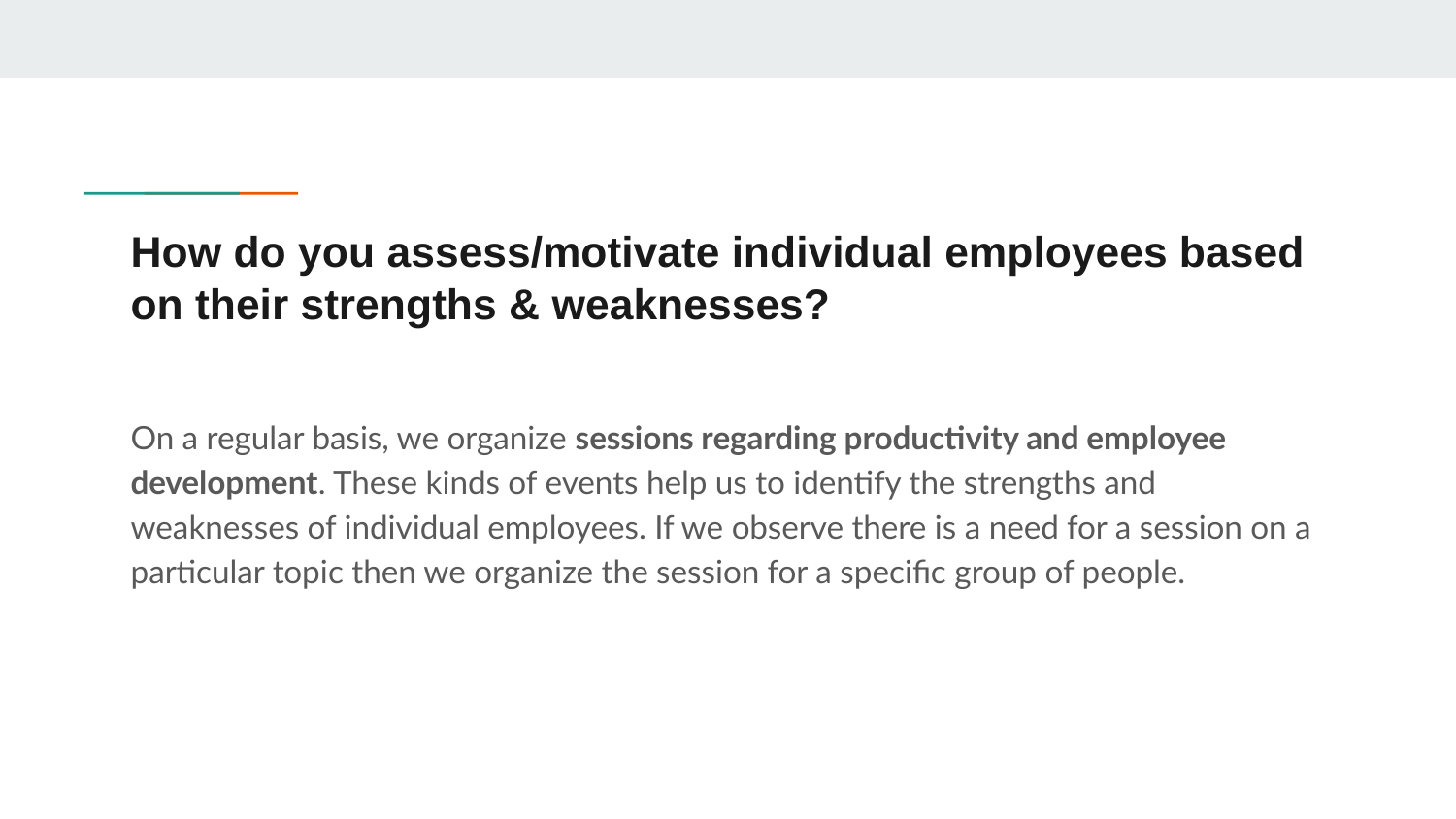

# How do you assess/motivate individual employees based on their strengths & weaknesses?
On a regular basis, we organize sessions regarding productivity and employee development. These kinds of events help us to identify the strengths and weaknesses of individual employees. If we observe there is a need for a session on a particular topic then we organize the session for a specific group of people.